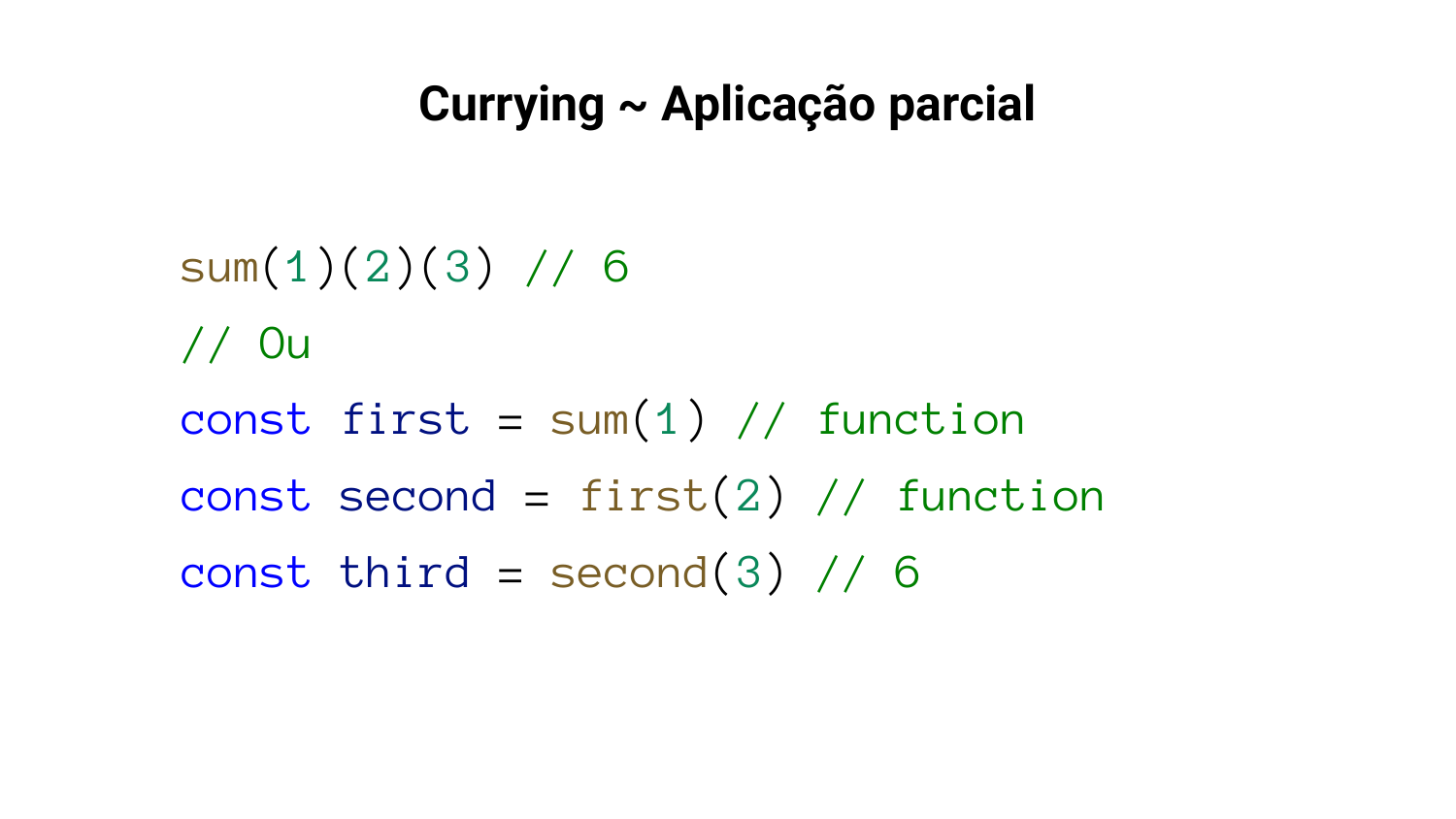

Currying ~ Aplicação parcial
sum(1)(2)(3) // 6
// Ou
const first = sum(1) // function
const second = first(2) // function
const third = second(3) // 6